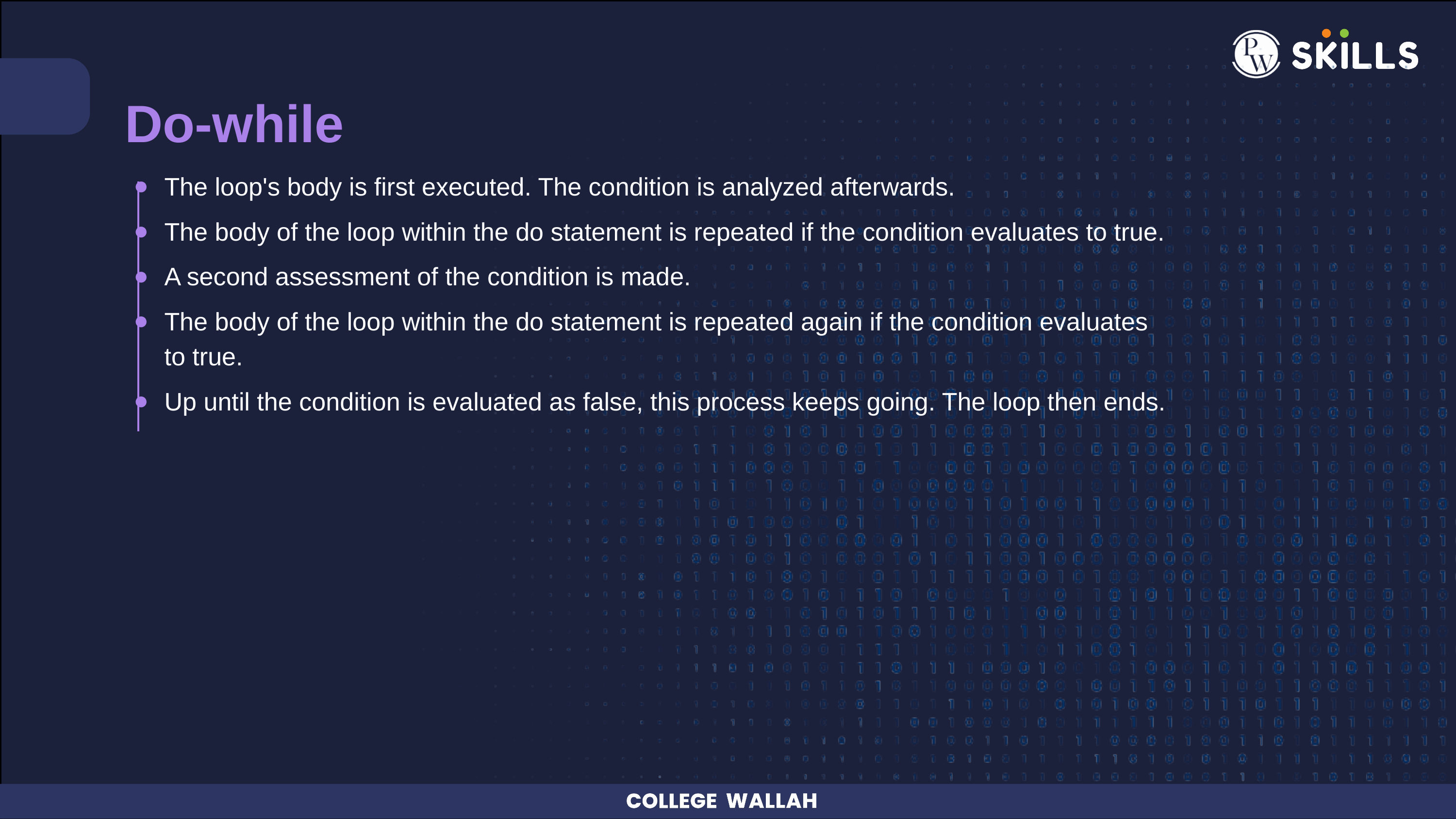

Do-while
The loop's body is first executed. The condition is analyzed afterwards.
The body of the loop within the do statement is repeated if the condition evaluates to true.
A second assessment of the condition is made.
The body of the loop within the do statement is repeated again if the condition evaluates to true.
Up until the condition is evaluated as false, this process keeps going. The loop then ends.